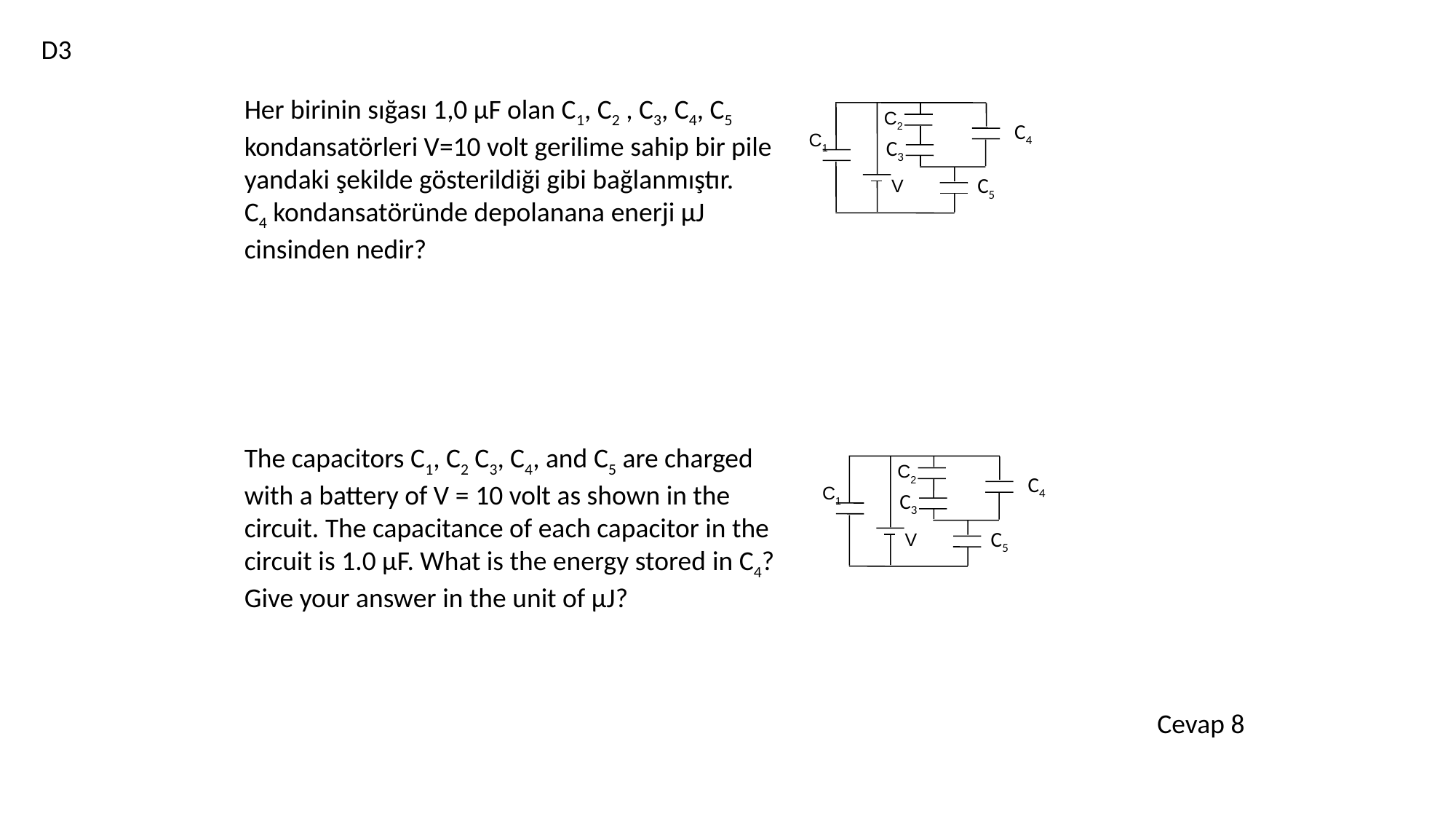

D3
Her birinin sığası 1,0 µF olan C1, C2 , C3, C4, C5  kondansatörleri V=10 volt gerilime sahip bir pile yandaki şekilde gösterildiği gibi bağlanmıştır.
C4 kondansatöründe depolanana enerji µJ cinsinden nedir?

C2

C1

V

C4
C3
C5
The capacitors C1, C2 C3, C4, and C5 are charged with a battery of V = 10 volt as shown in the circuit. The capacitance of each capacitor in the circuit is 1.0 µF. What is the energy stored in C4? Give your answer in the unit of µJ?

C2

C1

V

C4
C3
C5
Cevap 8